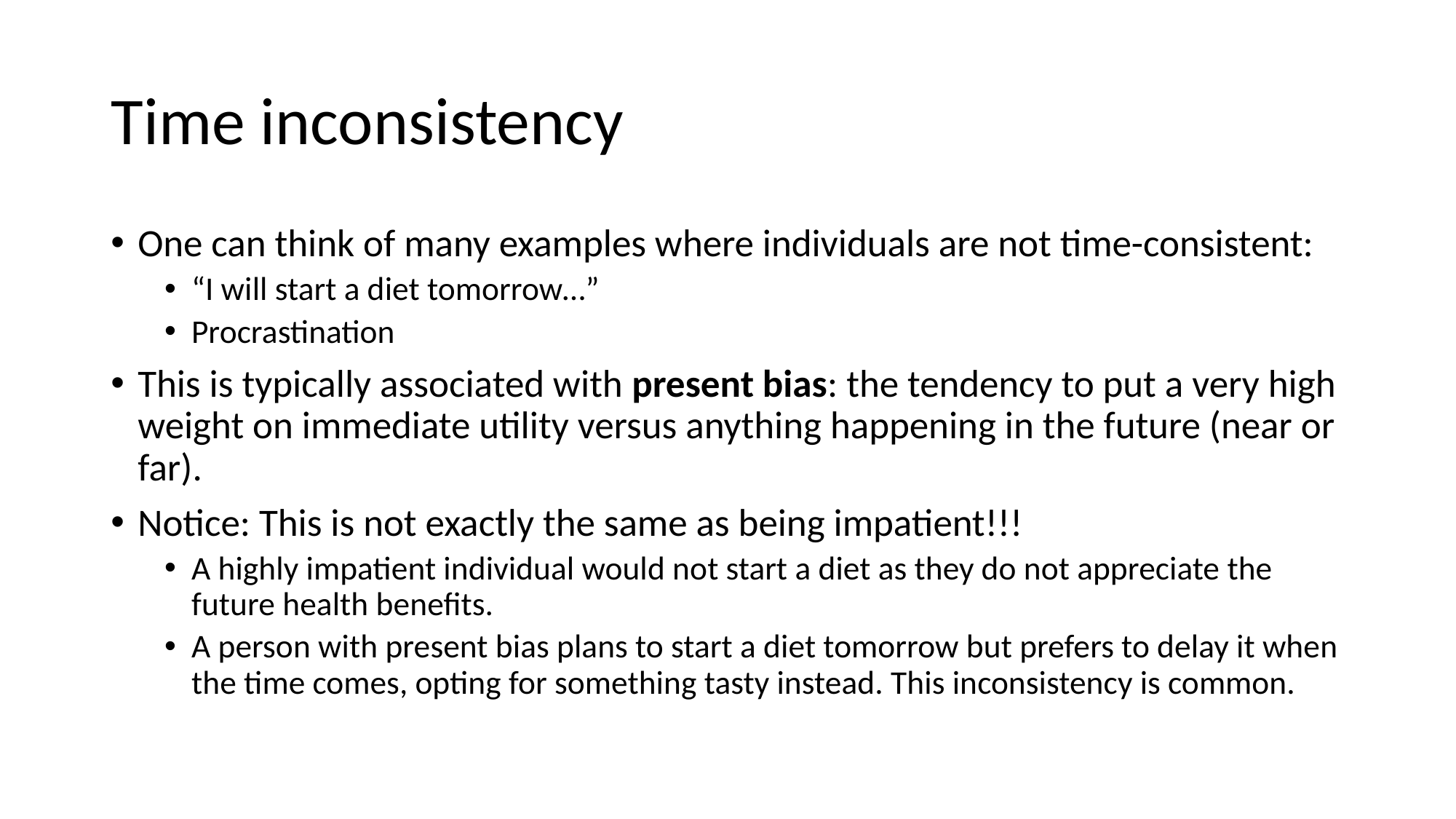

# Time inconsistency
One can think of many examples where individuals are not time-consistent:
“I will start a diet tomorrow…”
Procrastination
This is typically associated with present bias: the tendency to put a very high weight on immediate utility versus anything happening in the future (near or far).
Notice: This is not exactly the same as being impatient!!!
A highly impatient individual would not start a diet as they do not appreciate the future health benefits.
A person with present bias plans to start a diet tomorrow but prefers to delay it when the time comes, opting for something tasty instead. This inconsistency is common.